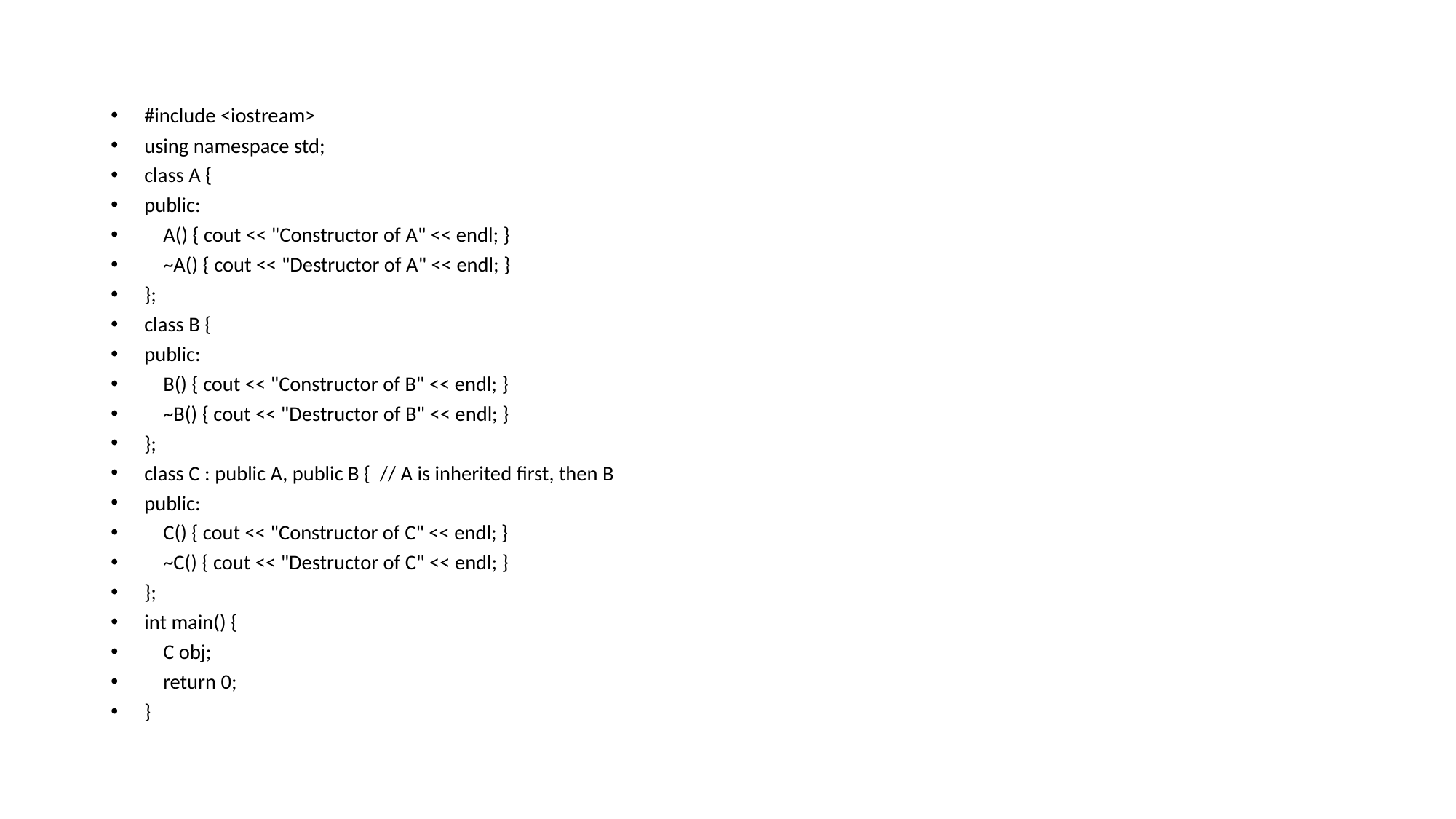

#
#include <iostream>
using namespace std;
class A {
public:
    A() { cout << "Constructor of A" << endl; }
    ~A() { cout << "Destructor of A" << endl; }
};
class B {
public:
    B() { cout << "Constructor of B" << endl; }
    ~B() { cout << "Destructor of B" << endl; }
};
class C : public A, public B {  // A is inherited first, then B
public:
    C() { cout << "Constructor of C" << endl; }
    ~C() { cout << "Destructor of C" << endl; }
};
int main() {
    C obj;
    return 0;
}